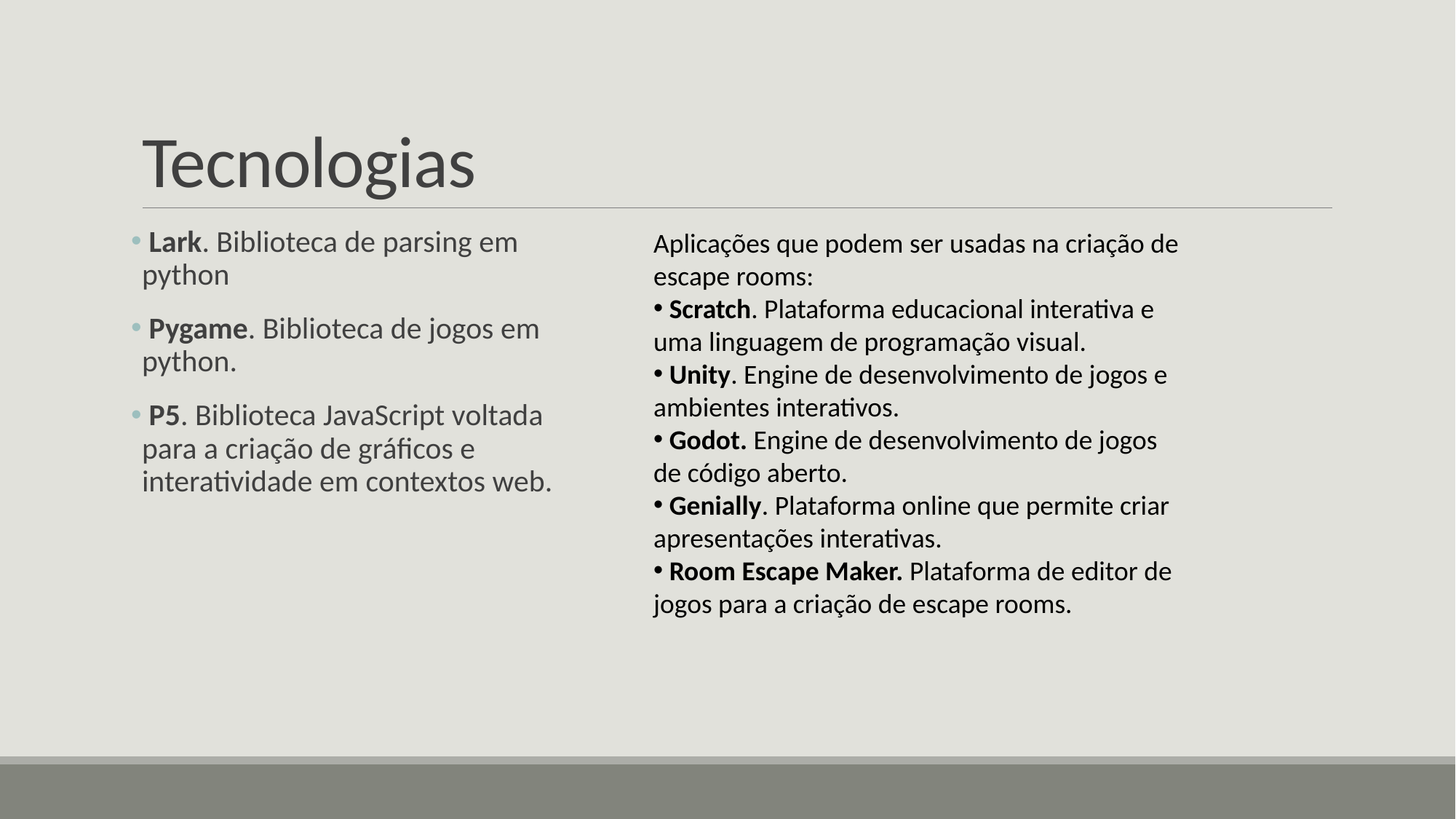

# Tecnologias
 Lark. Biblioteca de parsing em python
 Pygame. Biblioteca de jogos em python.
 P5. Biblioteca JavaScript voltada para a criação de gráficos e interatividade em contextos web.
Aplicações que podem ser usadas na criação de escape rooms:
 Scratch. Plataforma educacional interativa e uma linguagem de programação visual.
 Unity. Engine de desenvolvimento de jogos e ambientes interativos.
 Godot. Engine de desenvolvimento de jogos de código aberto.
 Genially. Plataforma online que permite criar apresentações interativas.
 Room Escape Maker. Plataforma de editor de jogos para a criação de escape rooms.